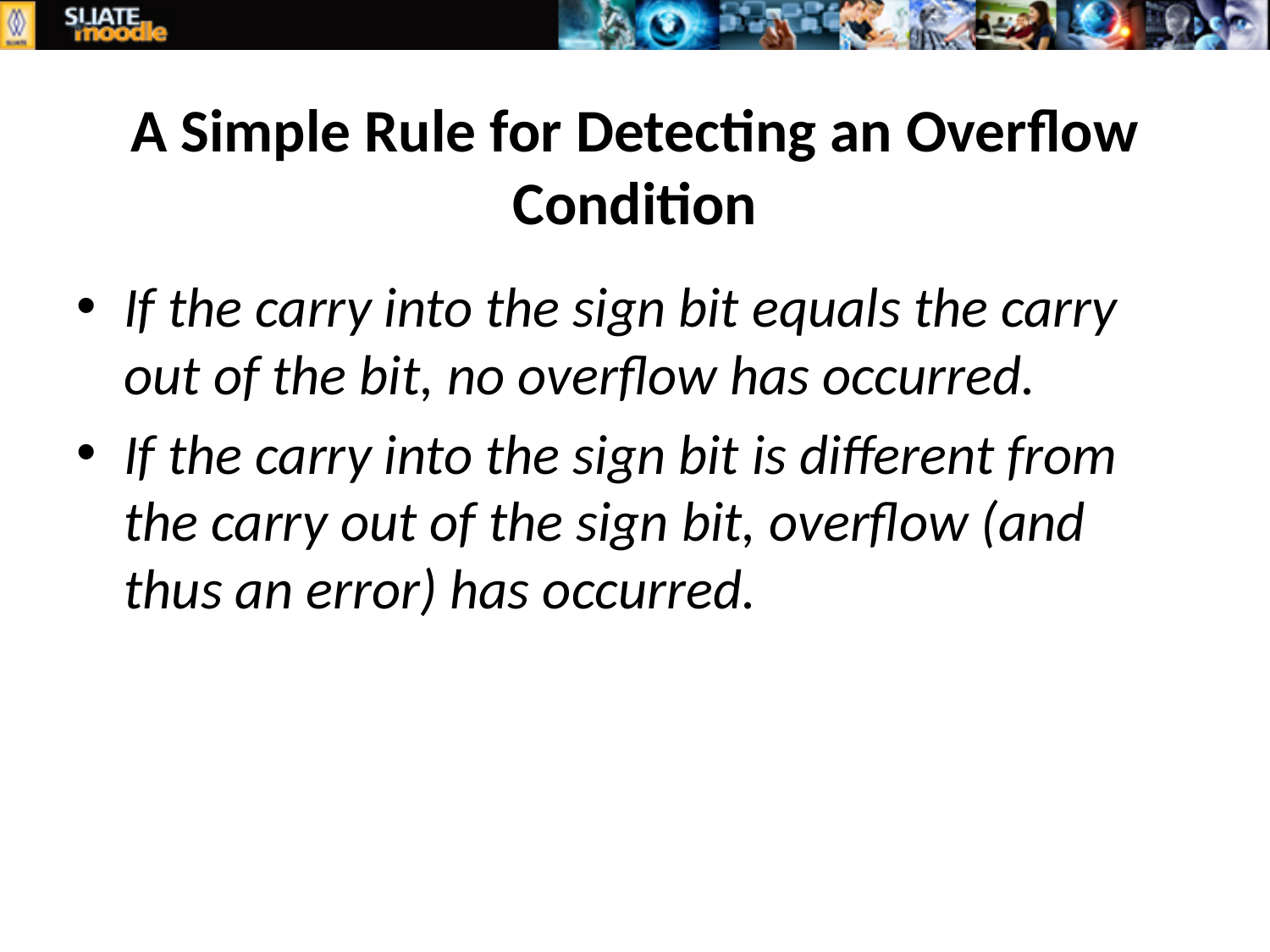

# A Simple Rule for Detecting an Overflow Condition
If the carry into the sign bit equals the carry out of the bit, no overflow has occurred.
If the carry into the sign bit is different from the carry out of the sign bit, overflow (and thus an error) has occurred.